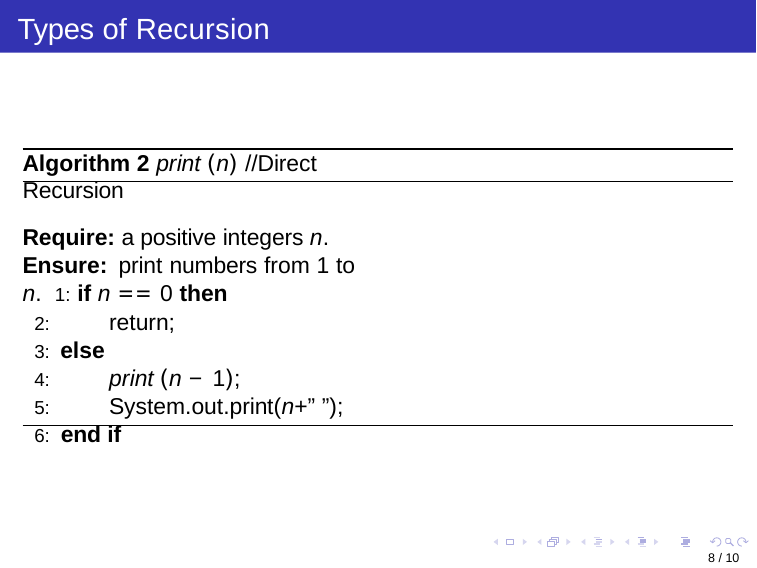

# Types of Recursion
Algorithm 2 print (n) //Direct Recursion
Require: a positive integers n.  Ensure: print numbers from 1 to n.  1: if n == 0 then
2:	return;
3: else
4:	print (n − 1);
5:	System.out.print(n+” ”);
6: end if

8 / 10